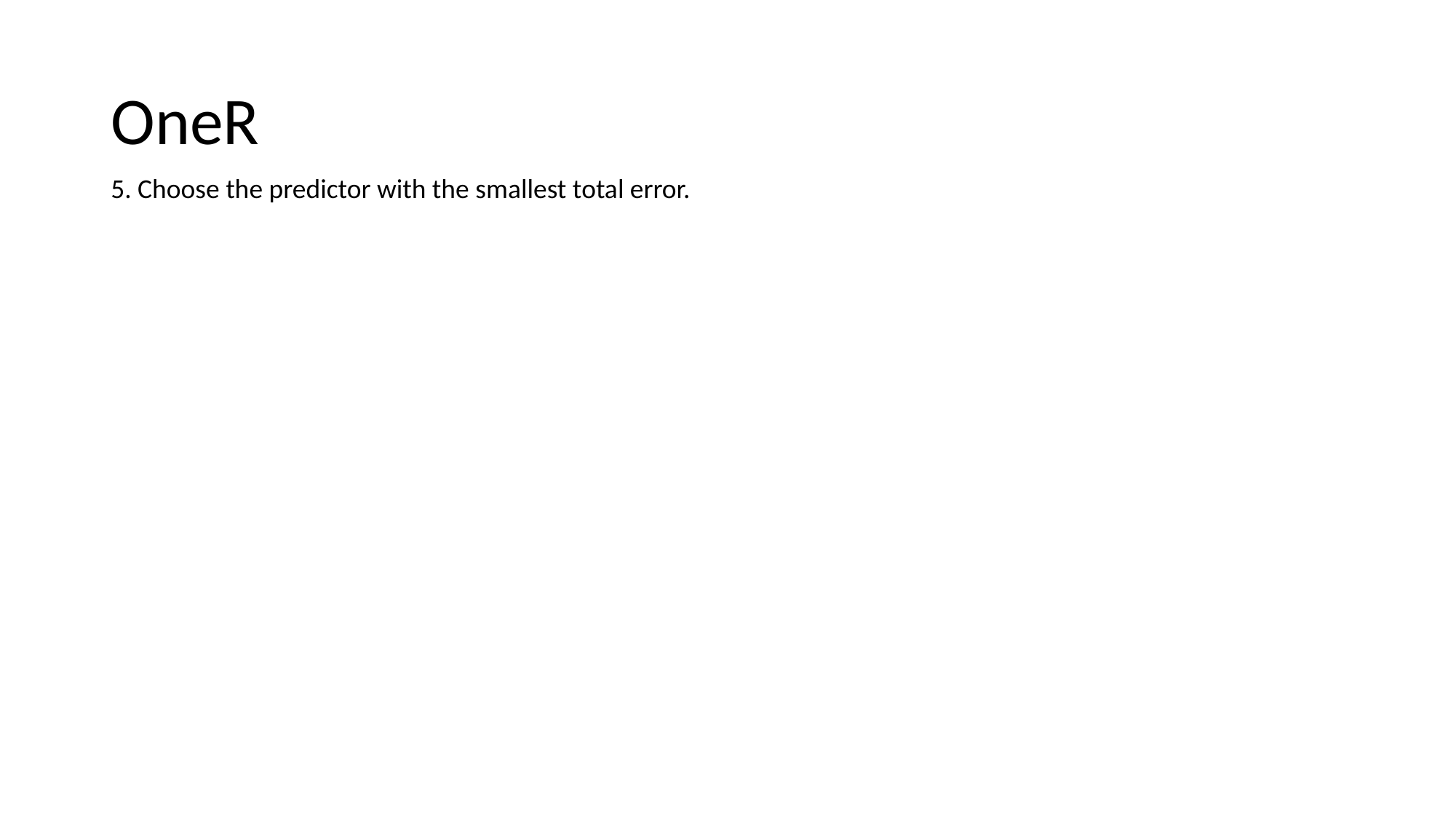

# OneR
5. Choose the predictor with the smallest total error.